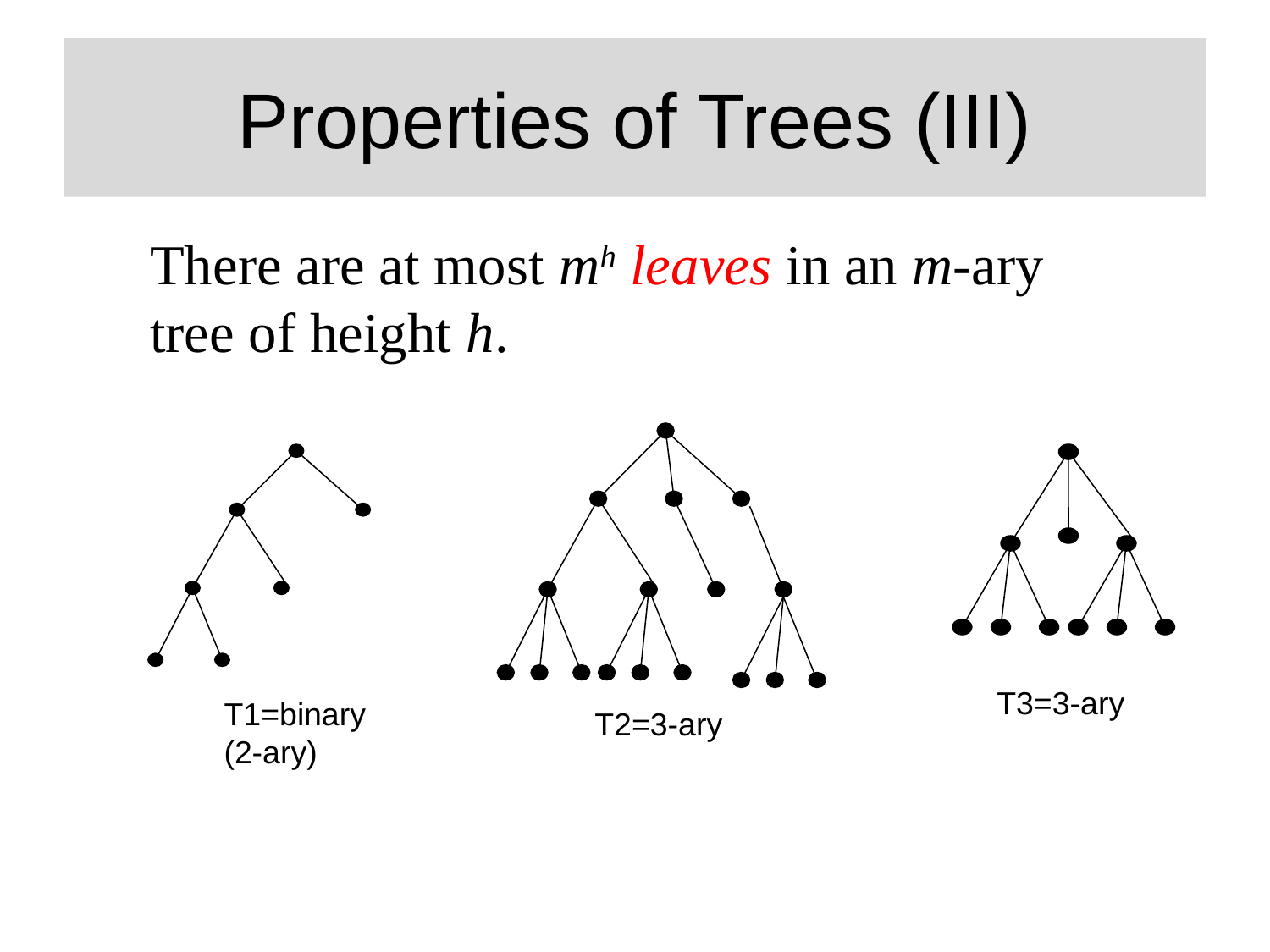

# Properties of Trees (III)
There are at most mh leaves in an m-ary tree of height h.

T3=3-ary
T1=binary (2-ary)
T2=3-ary